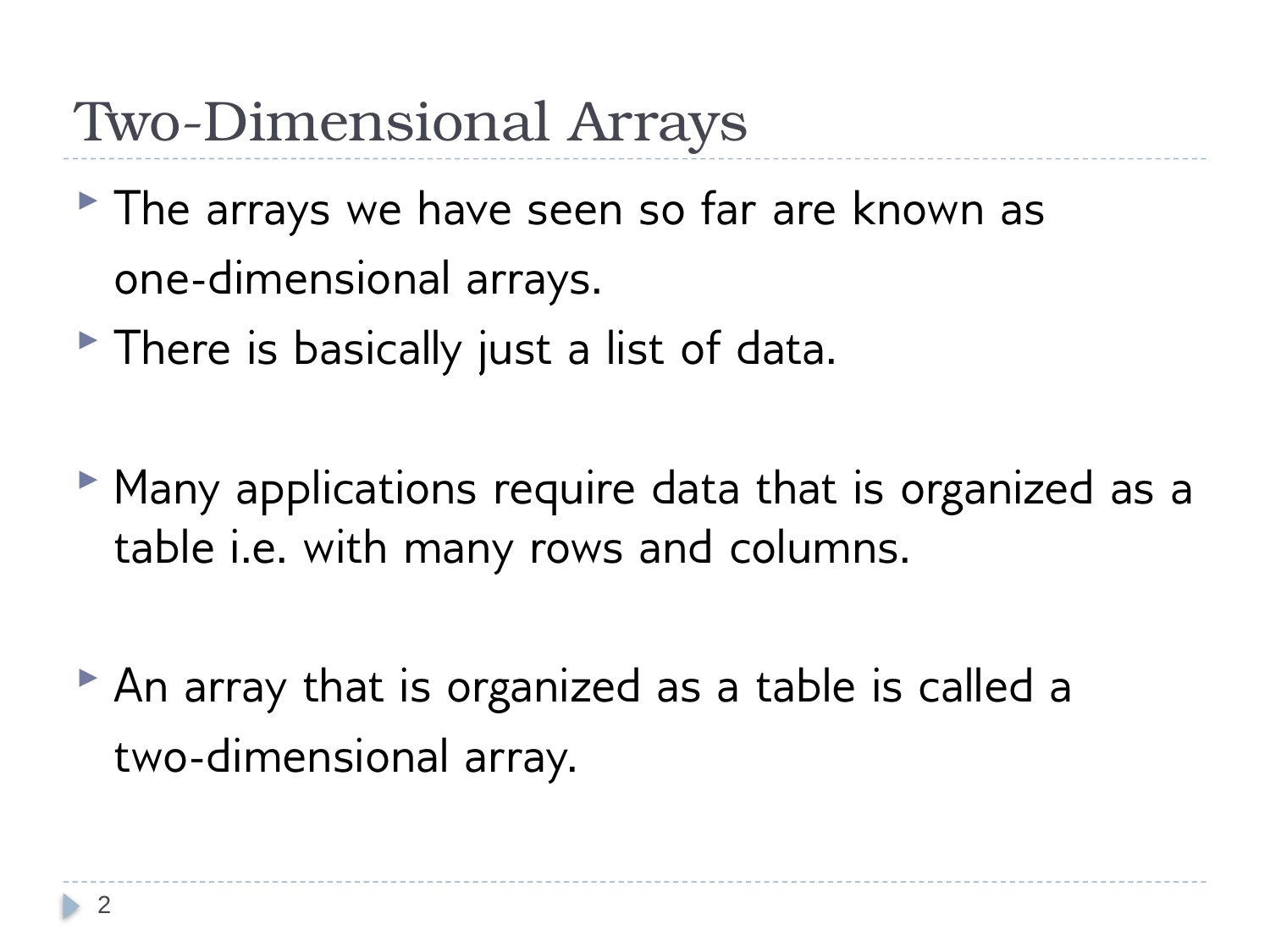

# Two-Dimensional Arrays
The arrays we have seen so far are known as
	one-dimensional arrays.
There is basically just a list of data.

Many applications require data that is organized as a table i.e. with many rows and columns.

An array that is organized as a table is called a
	two-dimensional array.
2